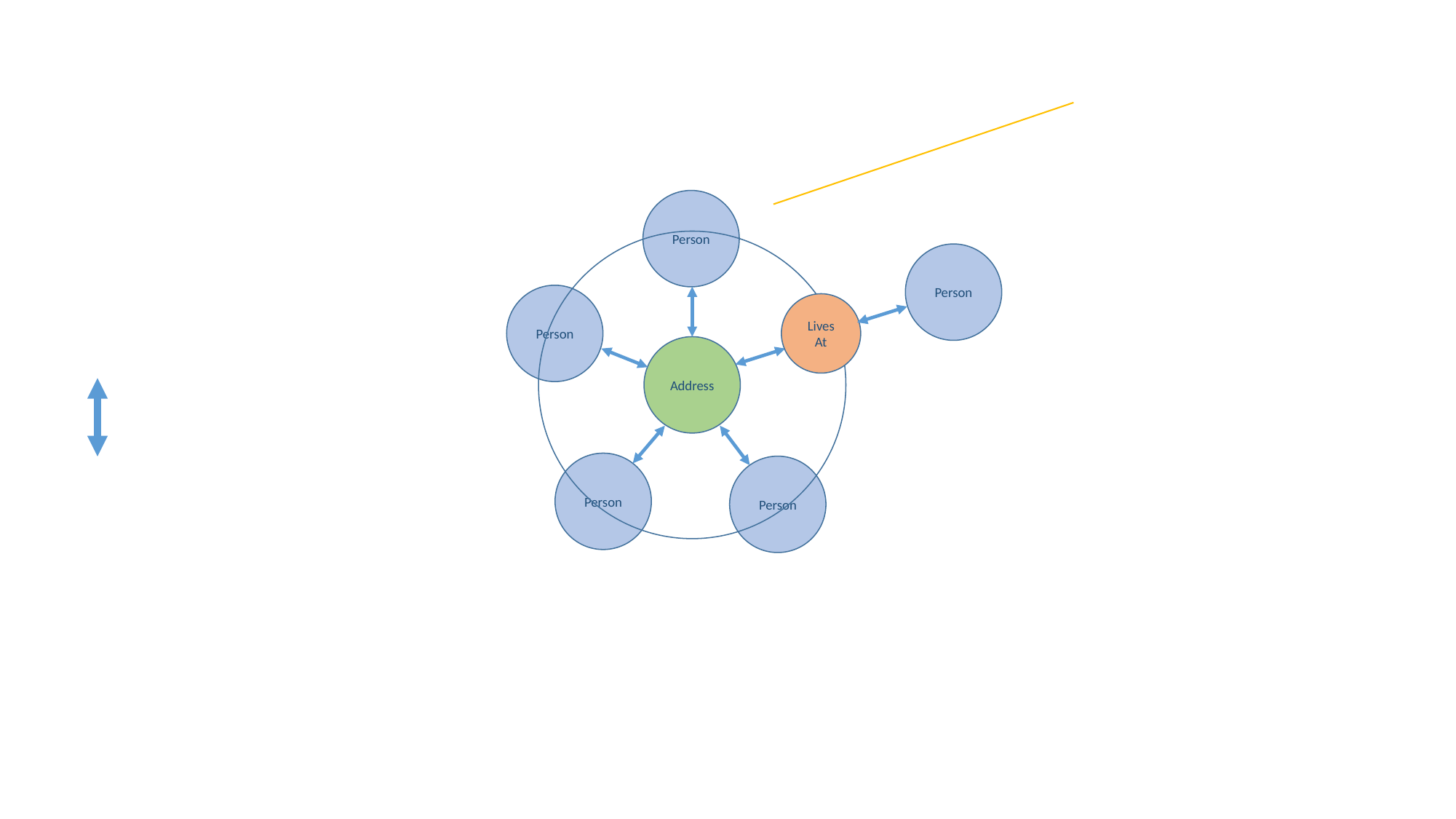

Person

Person
Person
LivesAt
Address
Person
Person